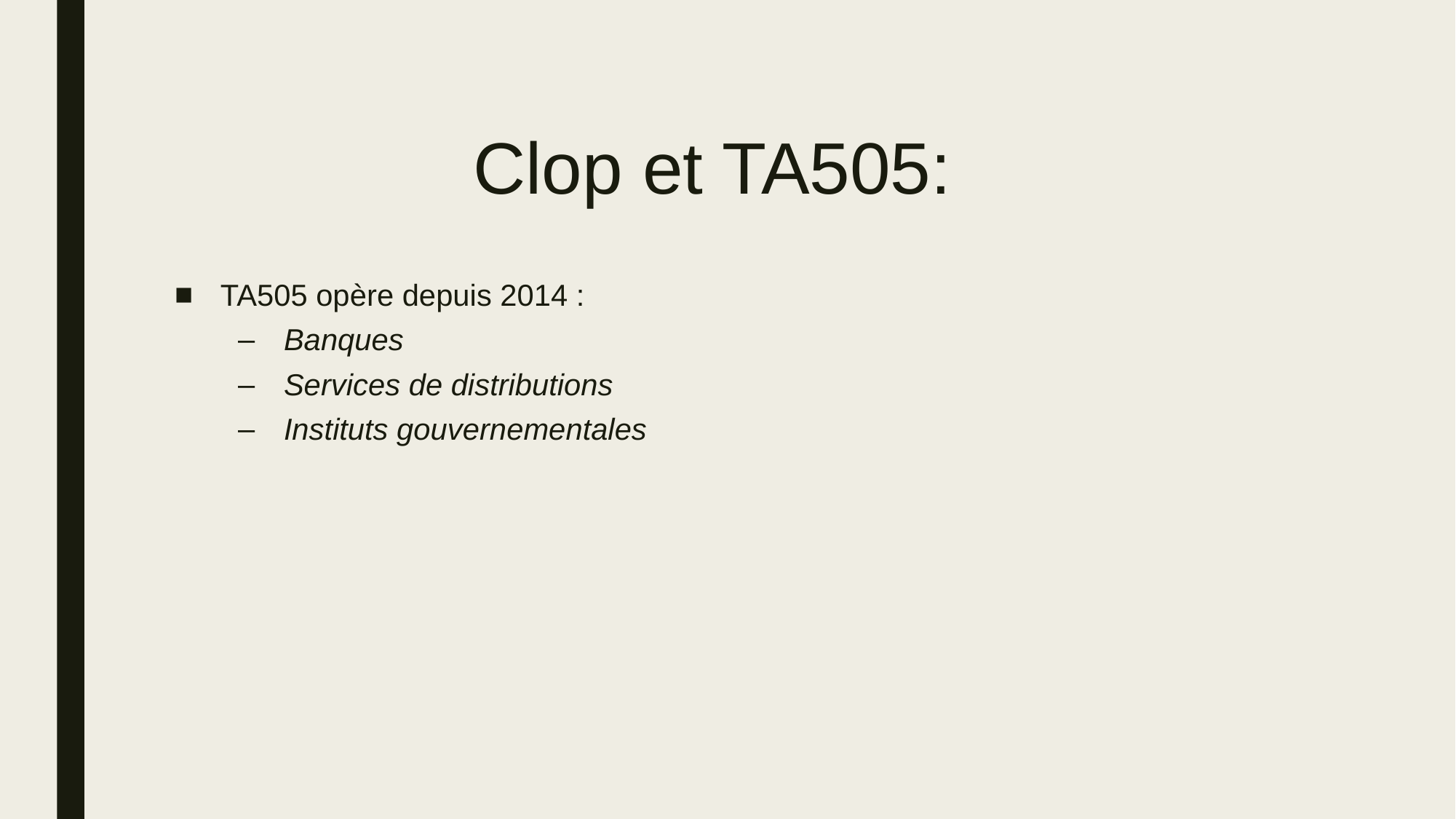

# Clop et TA505:
TA505 opère depuis 2014 :
Banques
Services de distributions
Instituts gouvernementales